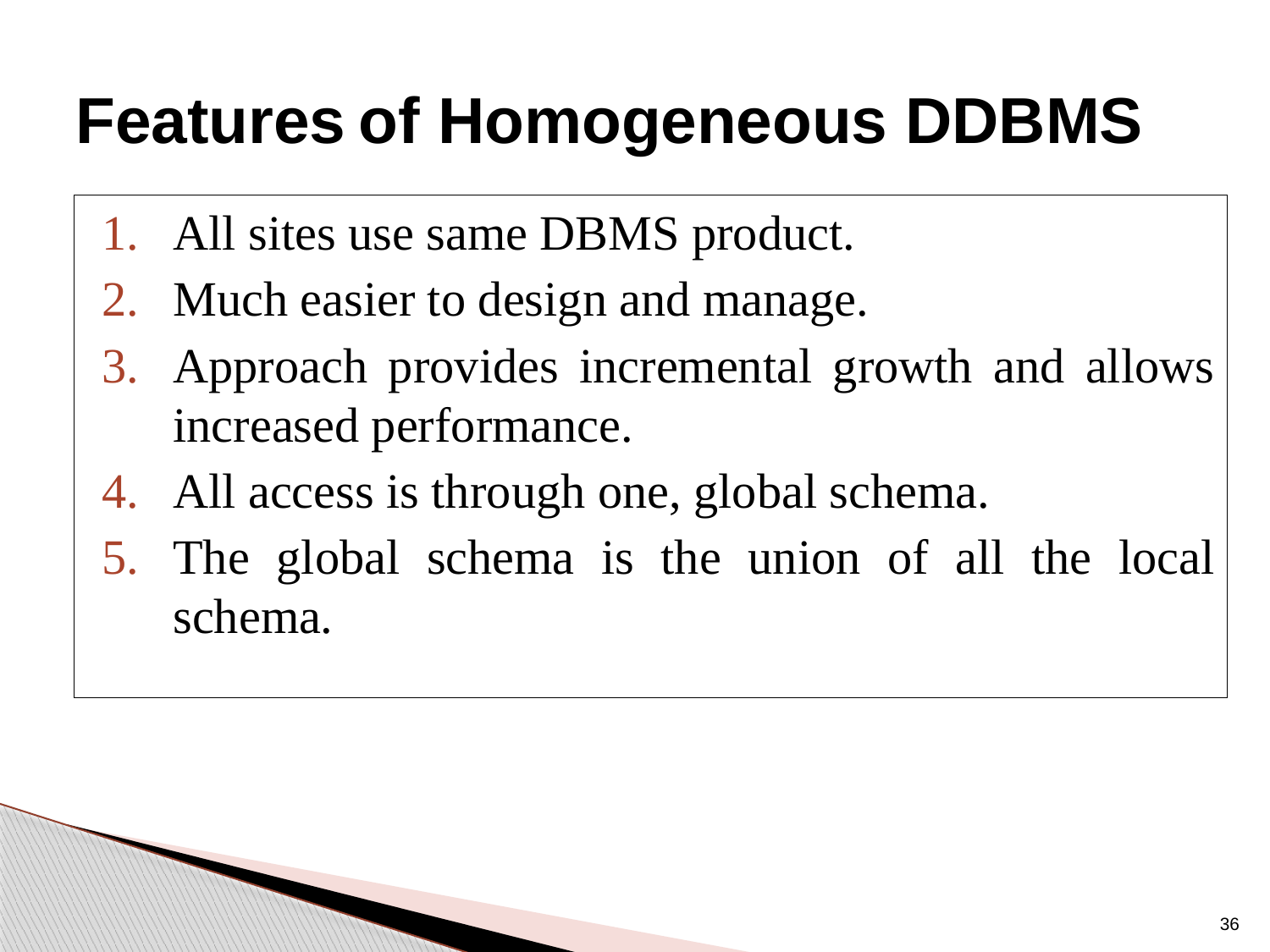

# Features of Homogeneous DDBMS
All sites use same DBMS product.
Much easier to design and manage.
Approach provides incremental growth and allows increased performance.
All access is through one, global schema.
The global schema is the union of all the local schema.
36